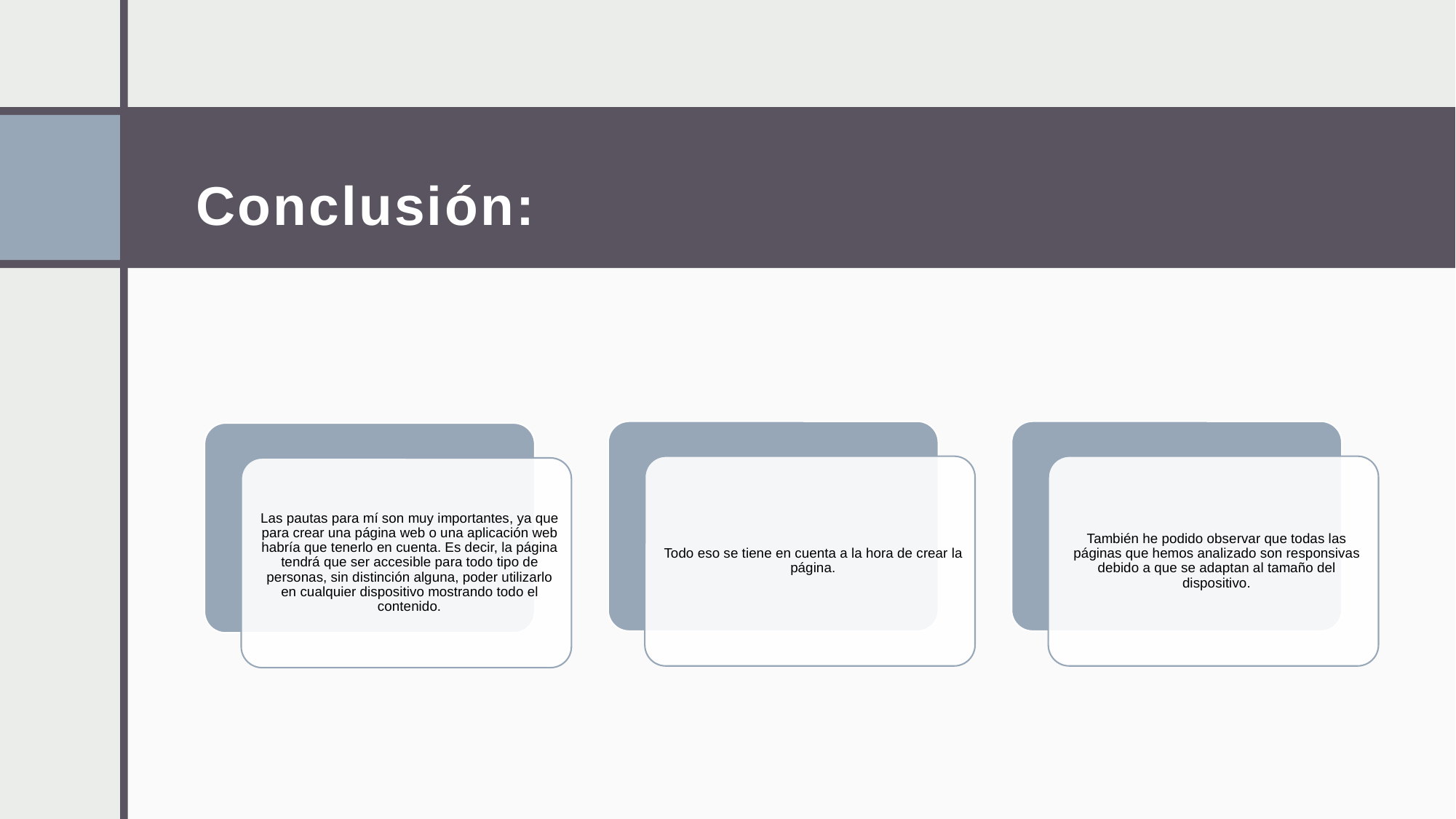

# Conclusión:

Las pautas para mí son muy importantes, ya que para crear una página web o una aplicación web habría que tenerlo en cuenta. Es decir, la página tendrá que ser accesible para todo tipo de personas, sin distinción alguna, poder utilizarlo en cualquier dispositivo mostrando todo el contenido.
Todo eso se tiene en cuenta a la hora de crear la página.
También he podido observar que todas las páginas que hemos analizado son responsivas debido a que se adaptan al tamaño del dispositivo.